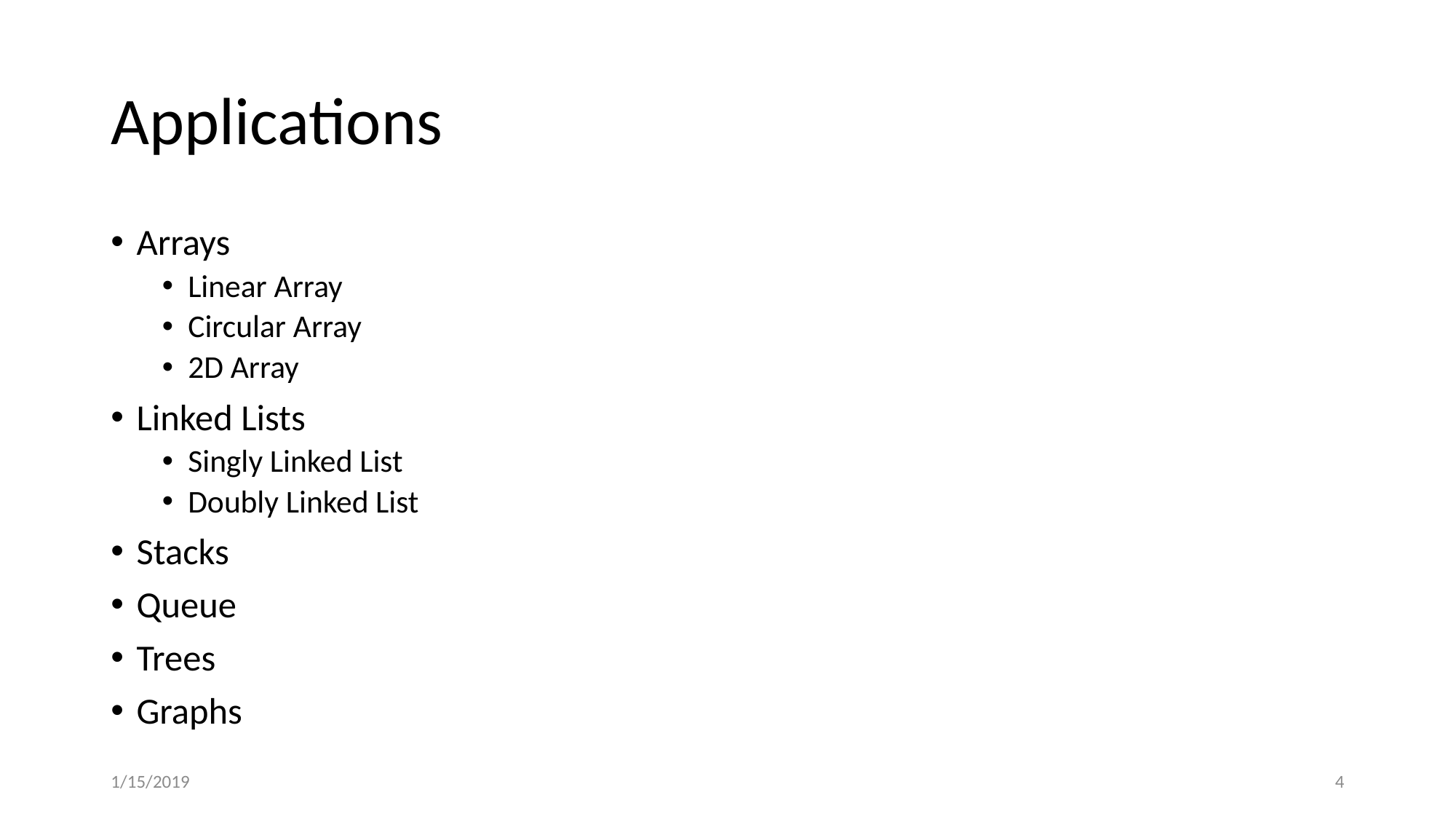

# Applications
Arrays
Linear Array
Circular Array
2D Array
Linked Lists
Singly Linked List
Doubly Linked List
Stacks
Queue
Trees
Graphs

1/15/2019
4